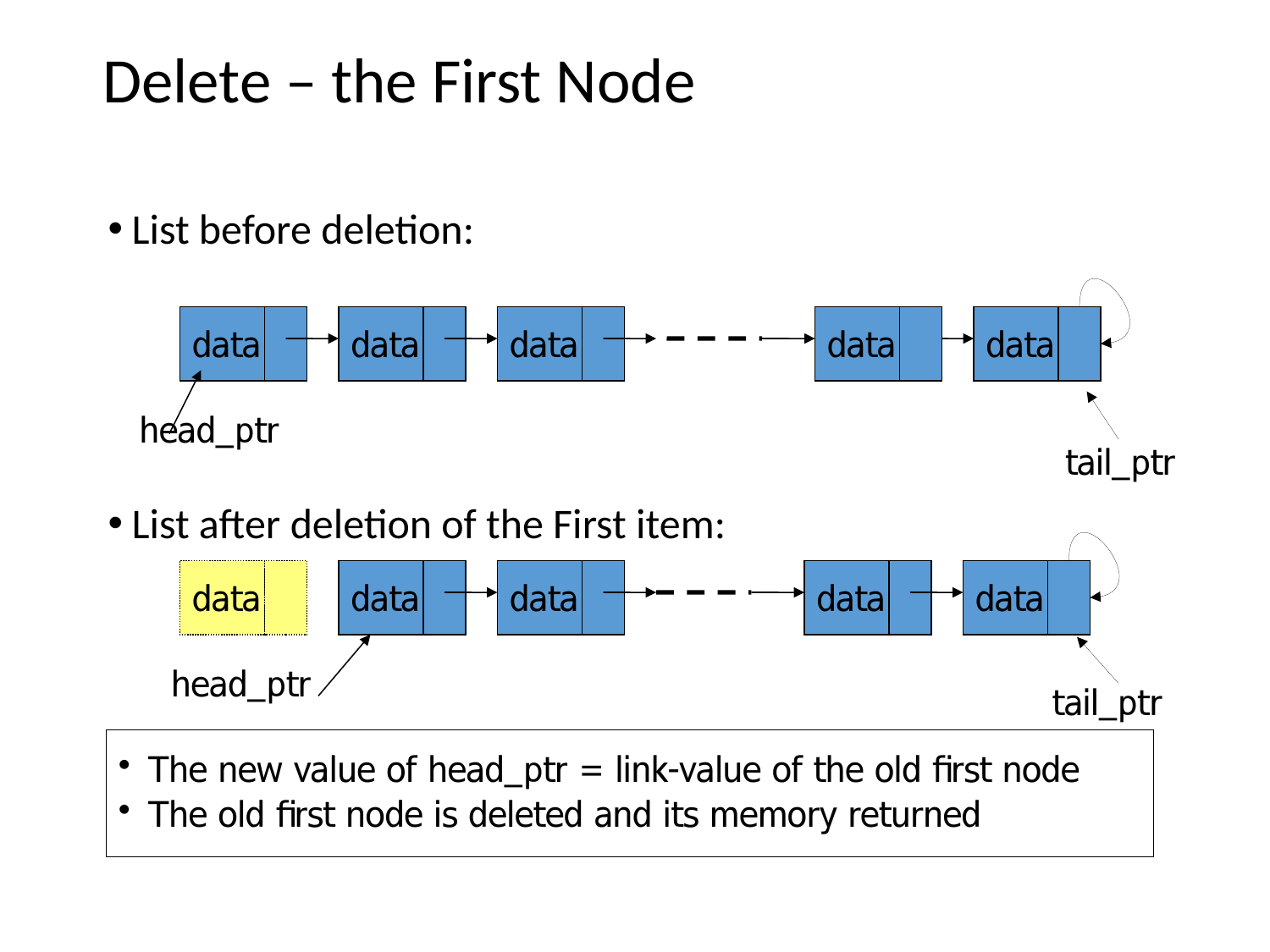

# Delete – the First Node
List before deletion:

List after deletion of the First item:

data

data

data

data

data

head_ptr
tail_ptr
data

data

data

data

data

head_ptr
tail_ptr
The new value of head_ptr = link-value of the old first node
The old first node is deleted and its memory returned